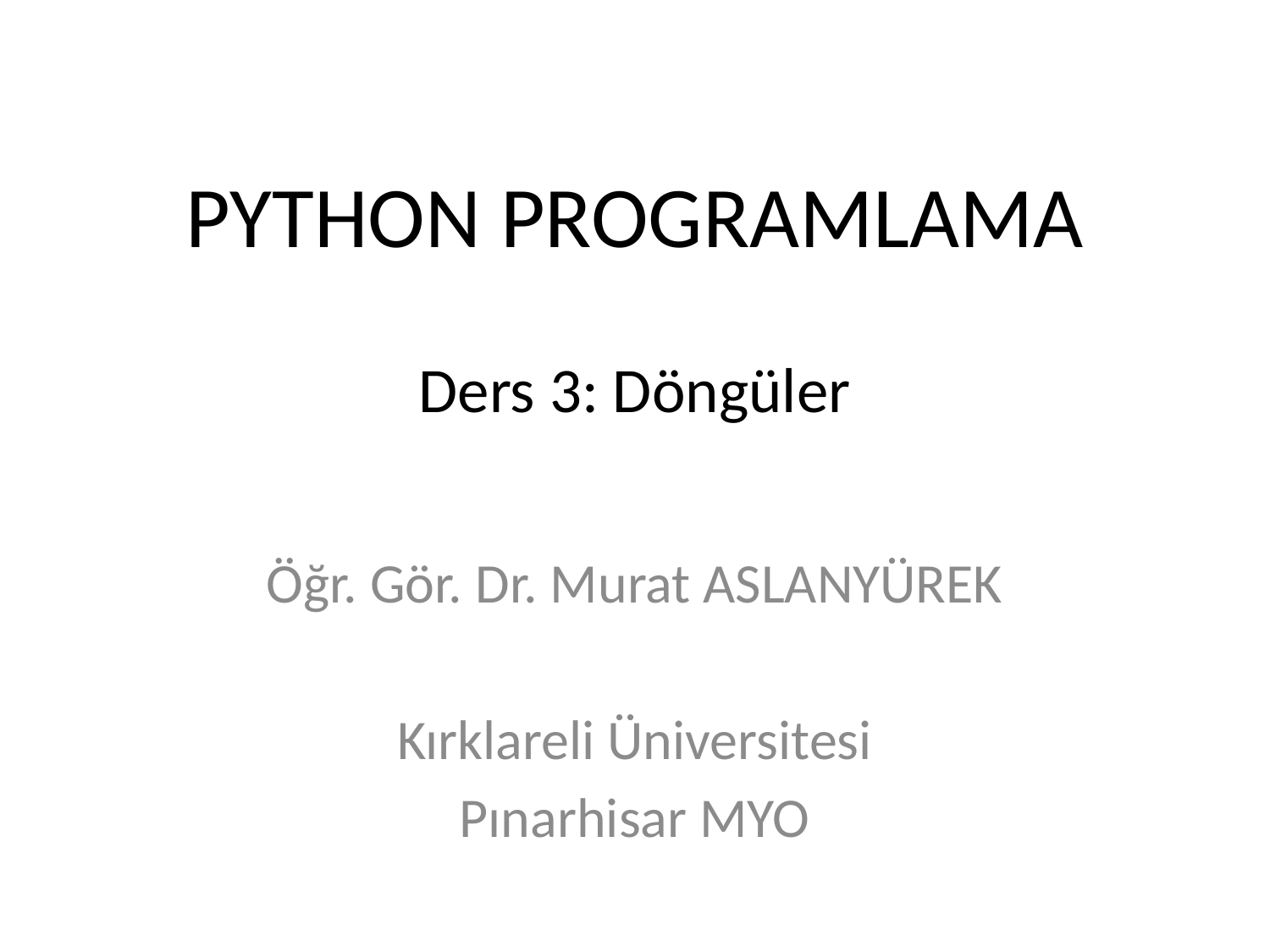

# PYTHON PROGRAMLAMA Ders 3: Döngüler
Öğr. Gör. Dr. Murat ASLANYÜREK

Kırklareli Üniversitesi
Pınarhisar MYO